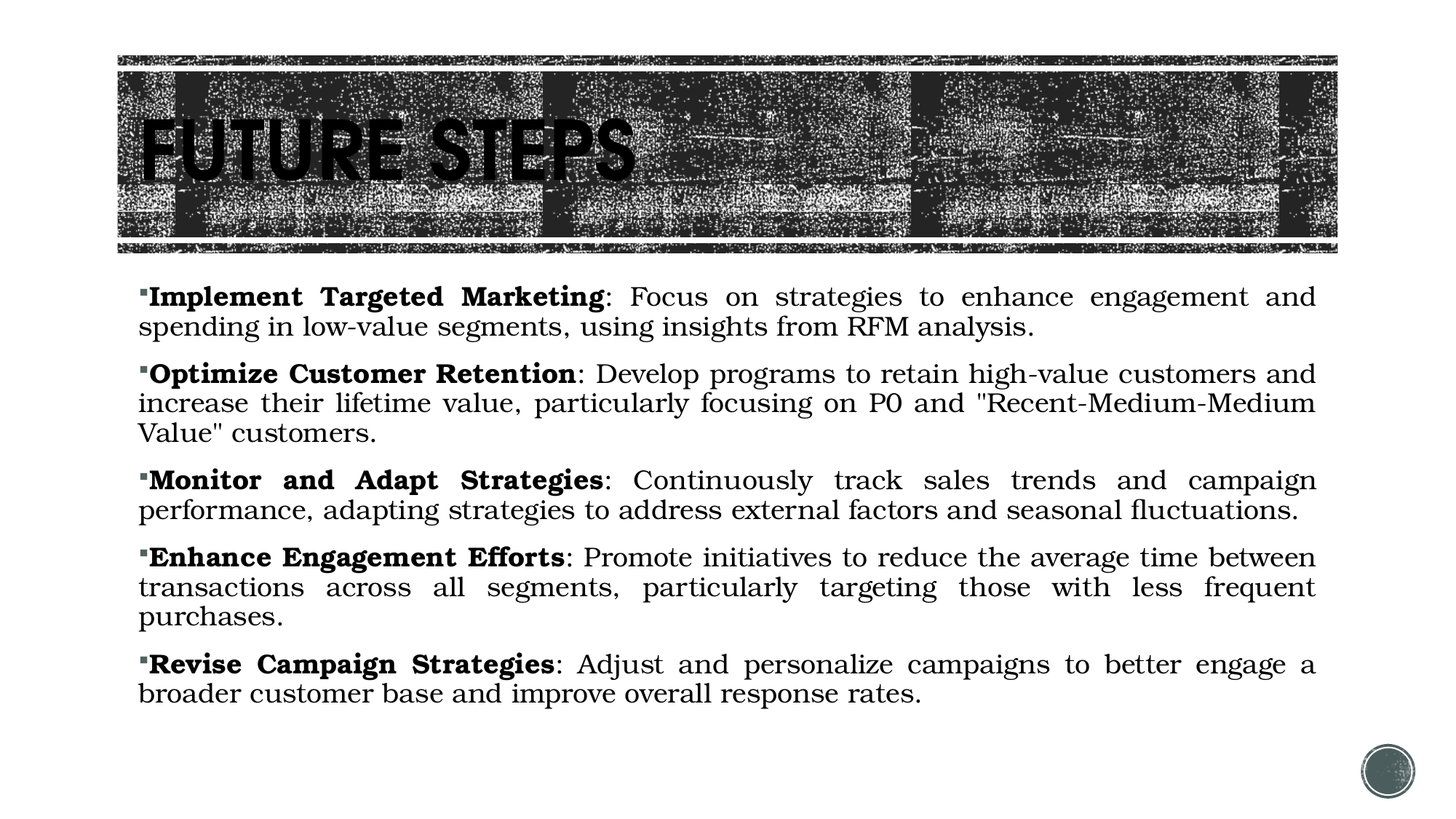

# Future Steps

Implement Targeted Marketing: Focus on strategies to enhance engagement and spending in low-value segments, using insights from RFM analysis.
Optimize Customer Retention: Develop programs to retain high-value customers and increase their lifetime value, particularly focusing on P0 and "Recent-Medium-Medium Value" customers.
Monitor and Adapt Strategies: Continuously track sales trends and campaign performance, adapting strategies to address external factors and seasonal fluctuations.
Enhance Engagement Efforts: Promote initiatives to reduce the average time between transactions across all segments, particularly targeting those with less frequent purchases.
Revise Campaign Strategies: Adjust and personalize campaigns to better engage a broader customer base and improve overall response rates.